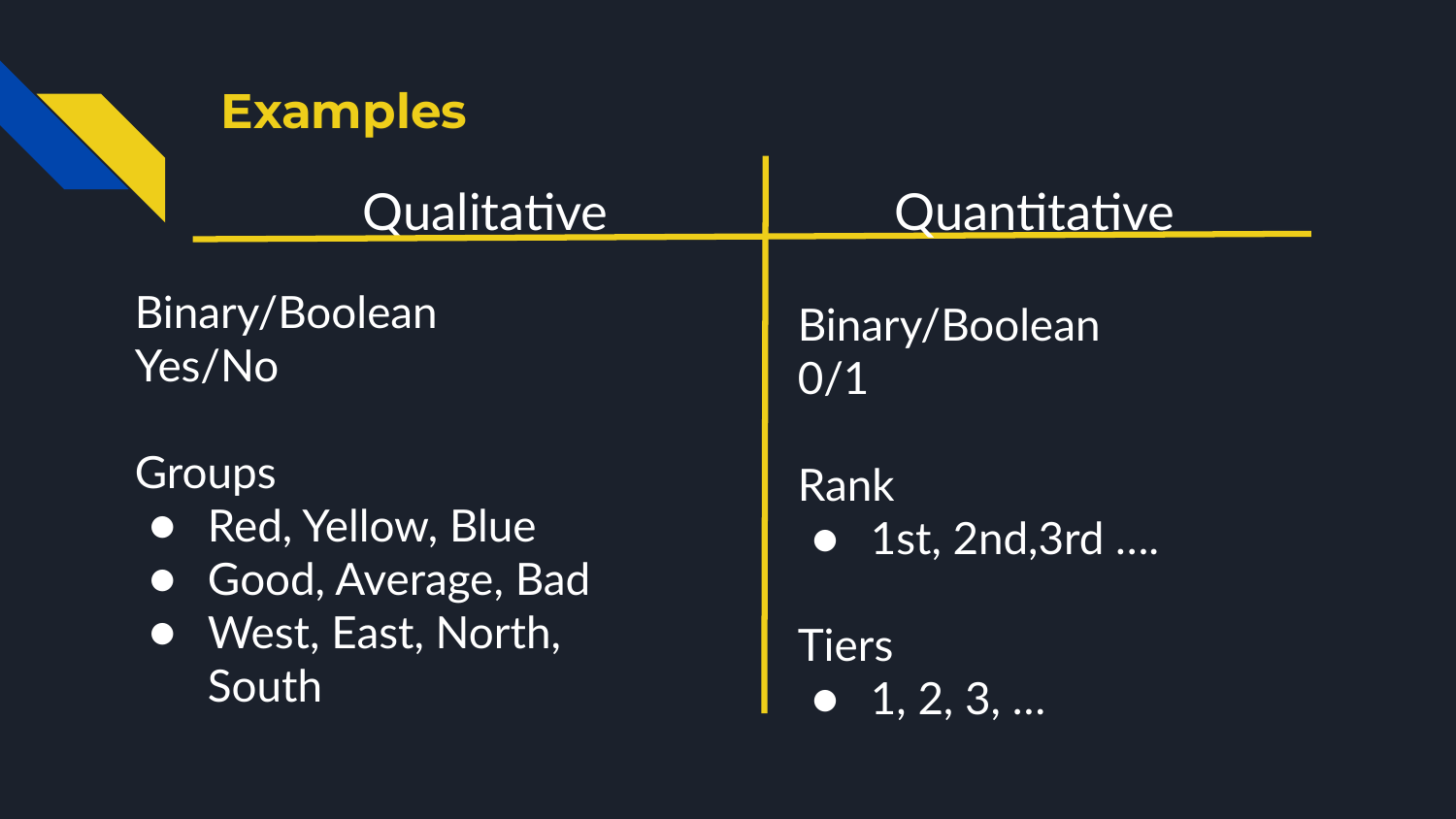

# Examples
Qualitative
Quantitative
Binary/Boolean
Yes/No

Groups
Red, Yellow, Blue
Good, Average, Bad
West, East, North, South
Binary/Boolean
0/1

Rank
1st, 2nd,3rd ….

Tiers
1, 2, 3, …